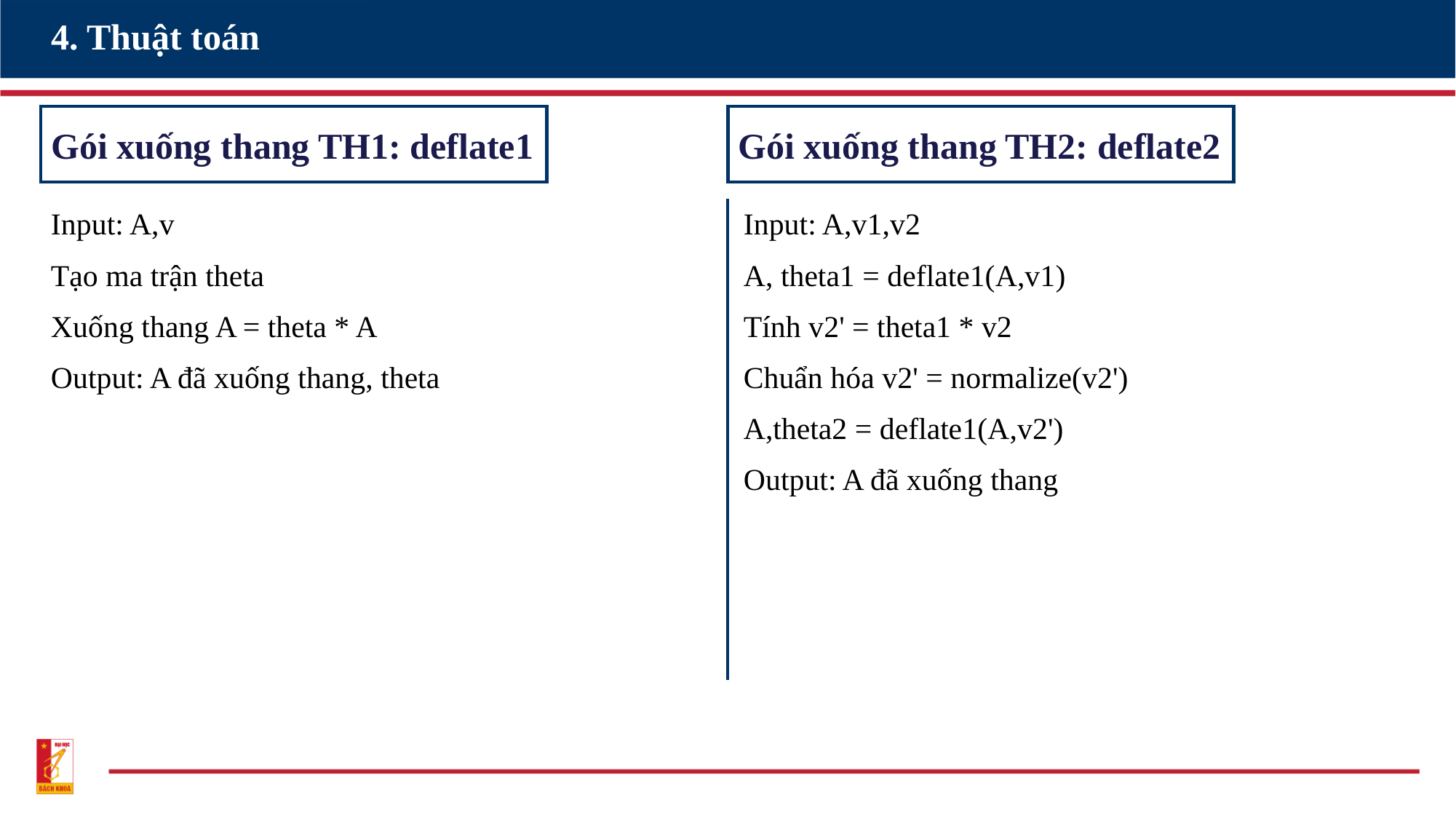

# 4. Thuật toán
Gói xuống thang TH1: deflate1
Gói xuống thang TH2: deflate2

Input: A,v
Tạo ma trận theta
Xuống thang A = theta * A
Output: A đã xuống thang, theta

Input: A,v1,v2
A, theta1 = deflate1(A,v1)
Tính v2' = theta1 * v2
Chuẩn hóa v2' = normalize(v2')
A,theta2 = deflate1(A,v2')
Output: A đã xuống thang